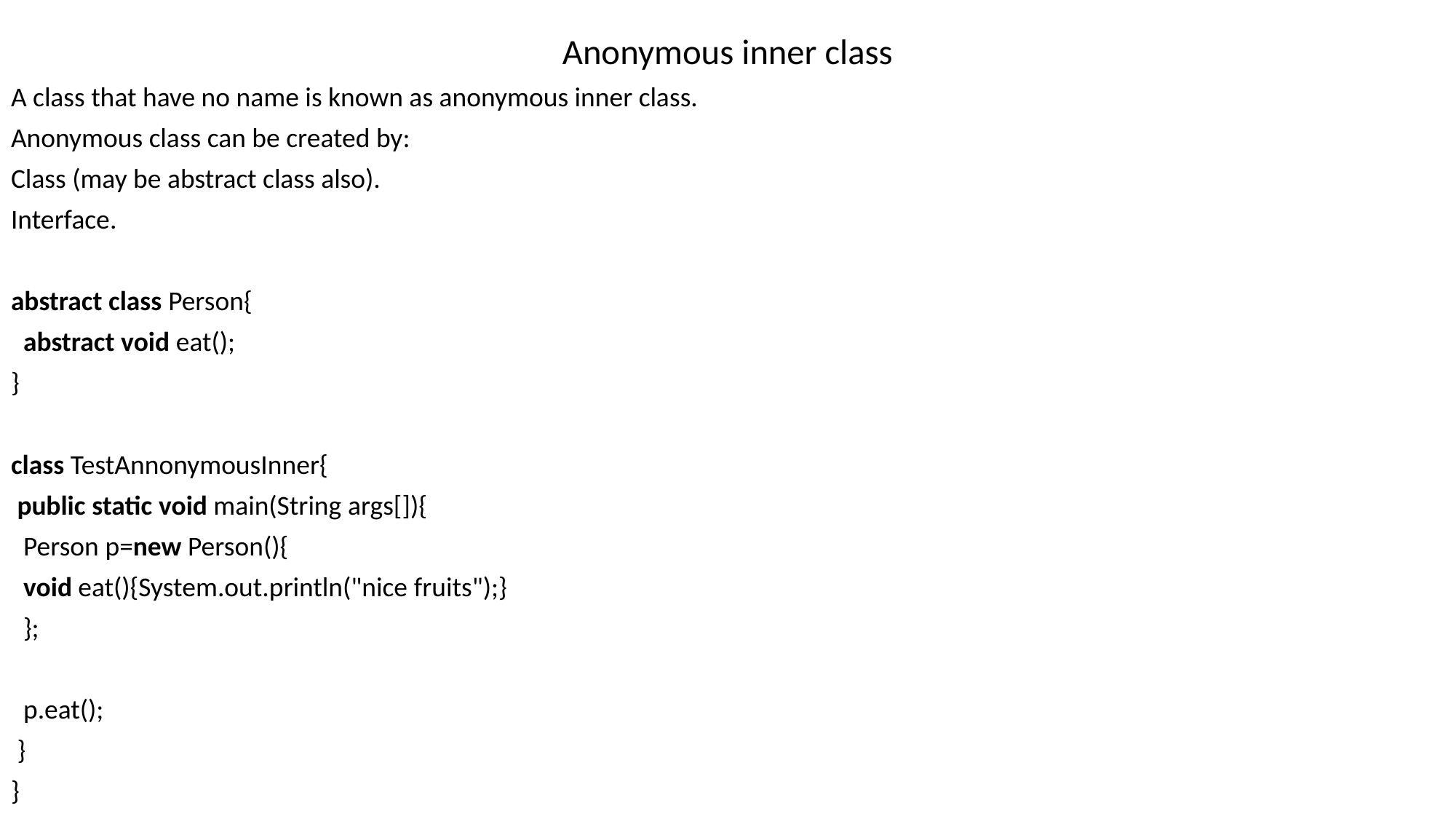

# Anonymous inner class
A class that have no name is known as anonymous inner class.
Anonymous class can be created by:
Class (may be abstract class also).
Interface.

abstract class Person{
  abstract void eat();
}

class TestAnnonymousInner{
 public static void main(String args[]){
  Person p=new Person(){
  void eat(){System.out.println("nice fruits");}
  };

  p.eat();
 }
}